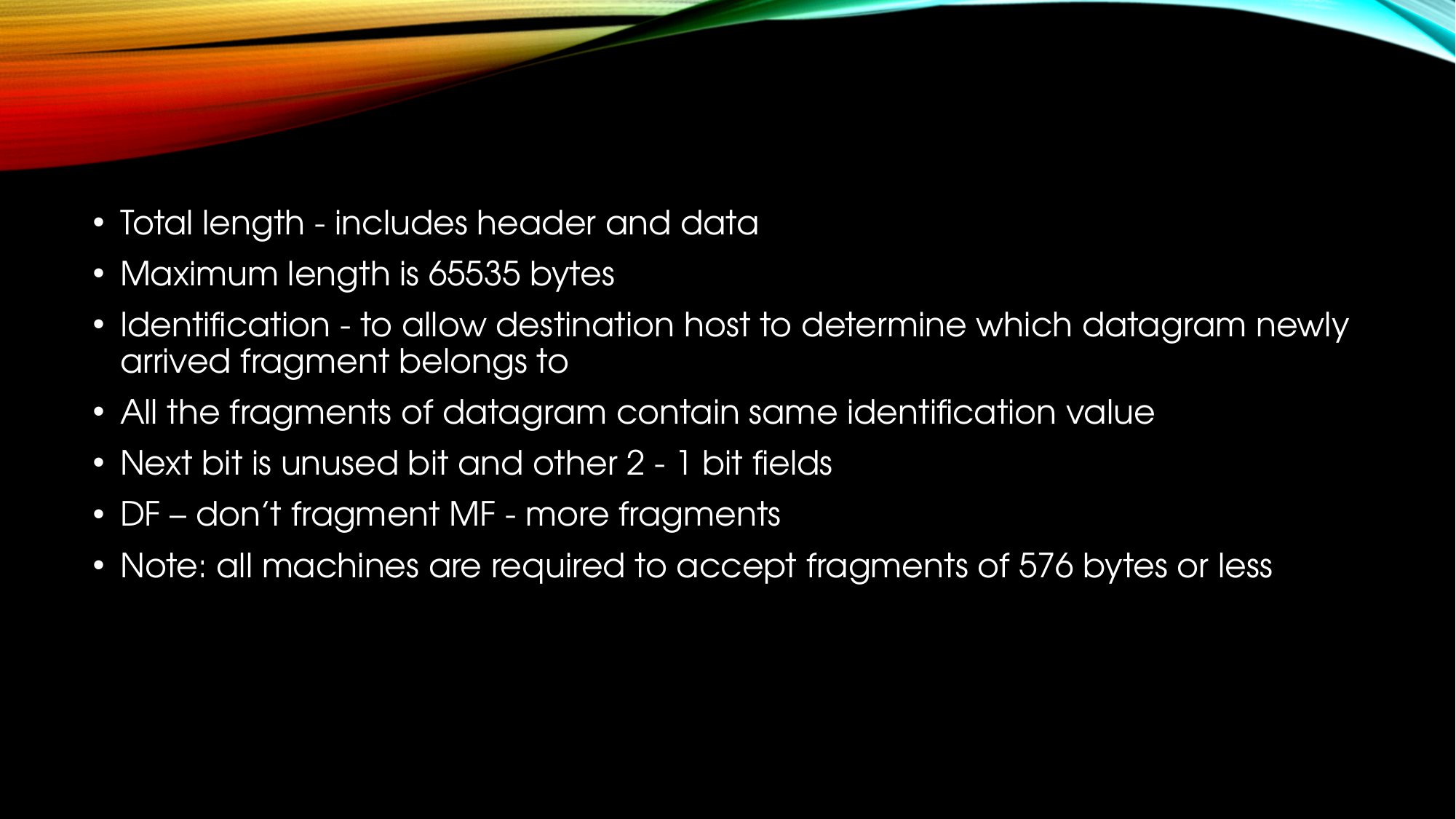

Total length - includes header and data
Maximum length is 65535 bytes
Identification - to allow destination host to determine which datagram newly arrived fragment belongs to
All the fragments of datagram contain same identification value
Next bit is unused bit and other 2 - 1 bit fields
DF – don’t fragment MF - more fragments
Note: all machines are required to accept fragments of 576 bytes or less